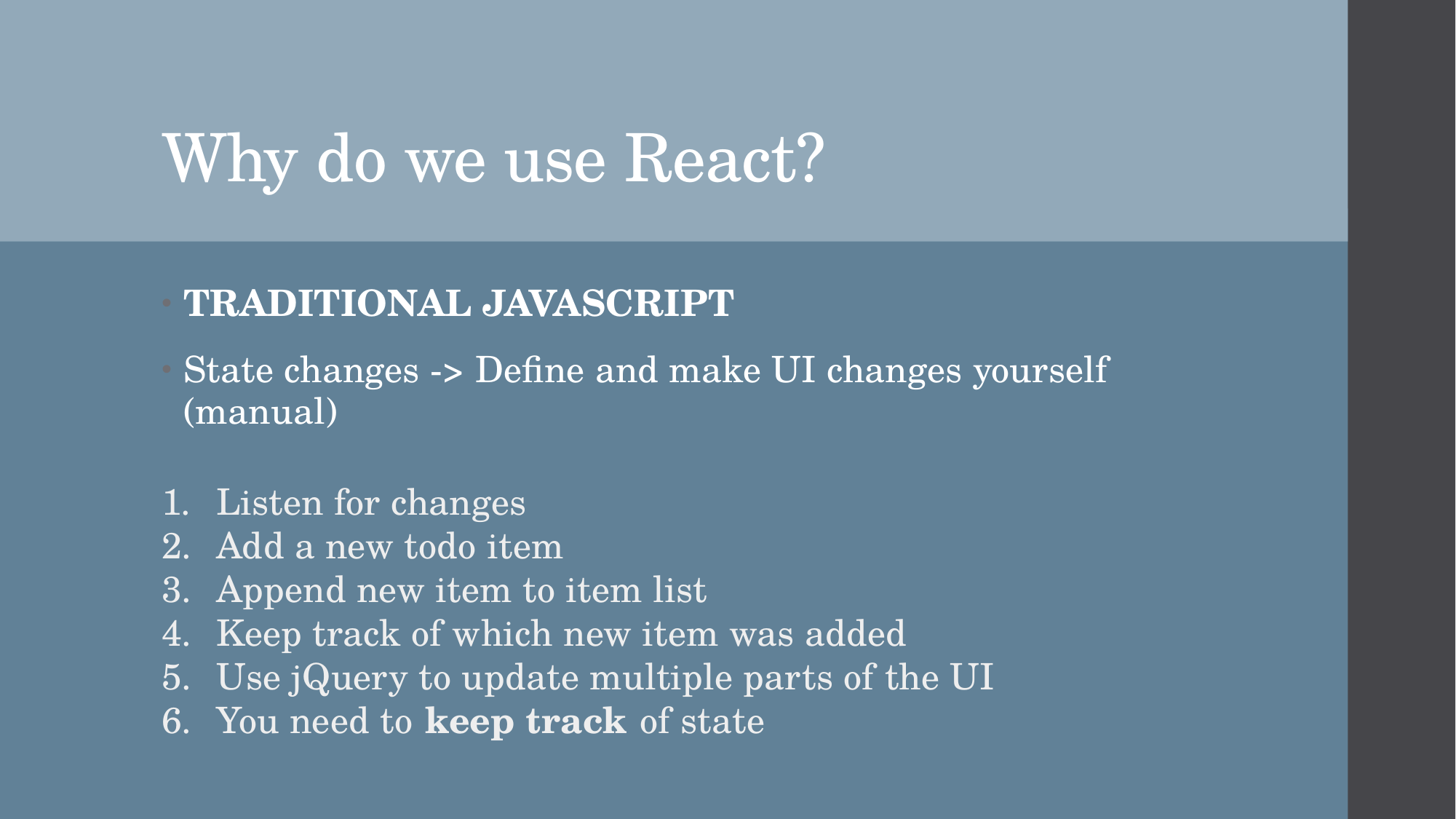

# Why do we use React?

TRADITIONAL JAVASCRIPT
State changes -> Define and make UI changes yourself (manual)

Listen for changes
Add a new todo item
Append new item to item list
Keep track of which new item was added
Use jQuery to update multiple parts of the UI
You need to keep track of state